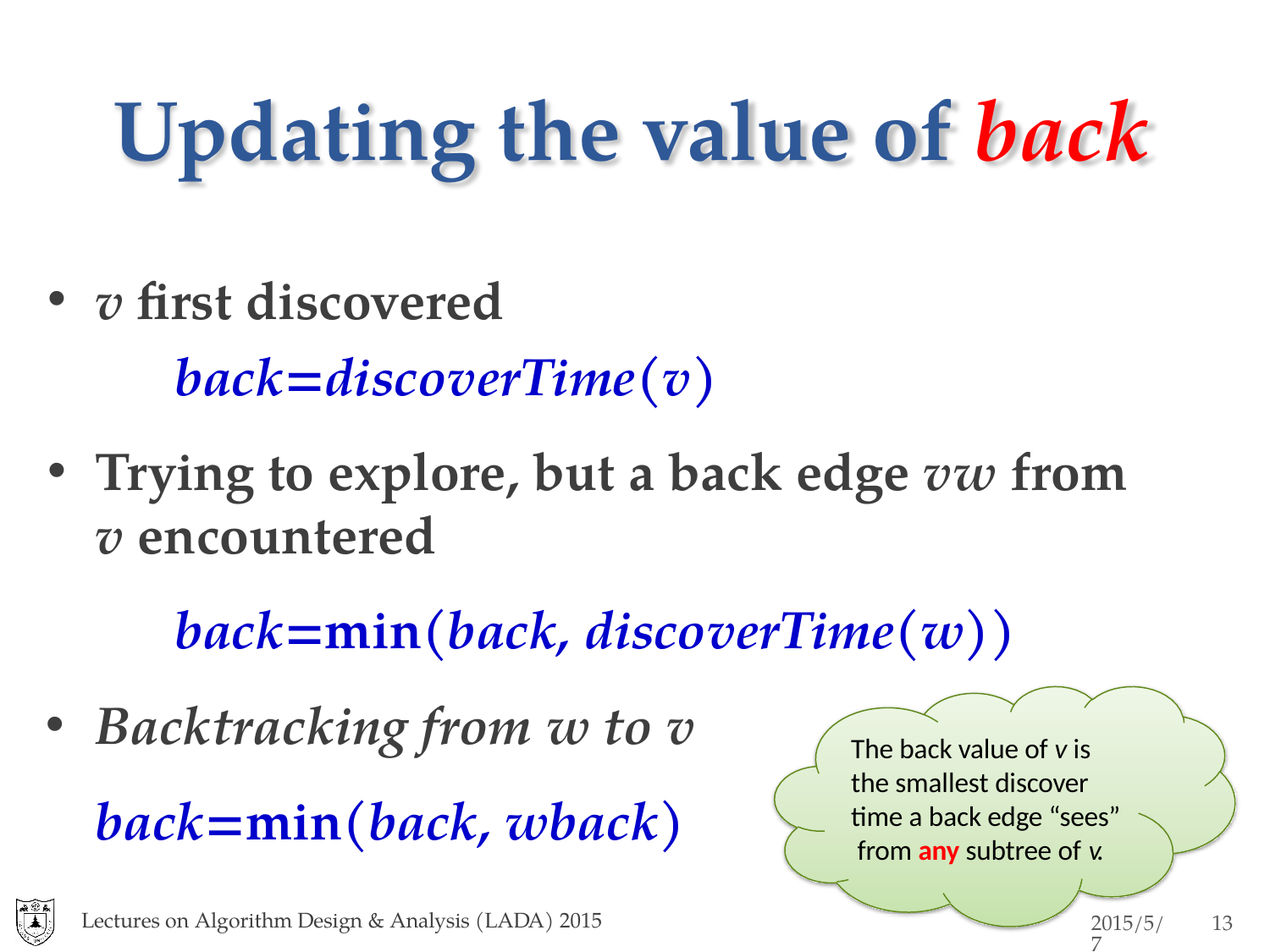

# Updating the value of back
v first discovered
back=discoverTime(v)
Trying to explore, but a back edge vw from
v encountered
back=min(back, discoverTime(w))
Backtracking from w to v  back=min(back, wback)

The back value of v is  the smallest discover  time a back edge “sees”  from any subtree of v.

Lectures on Algorithm Design & Analysis (LADA) 2015
2015/5/7
13